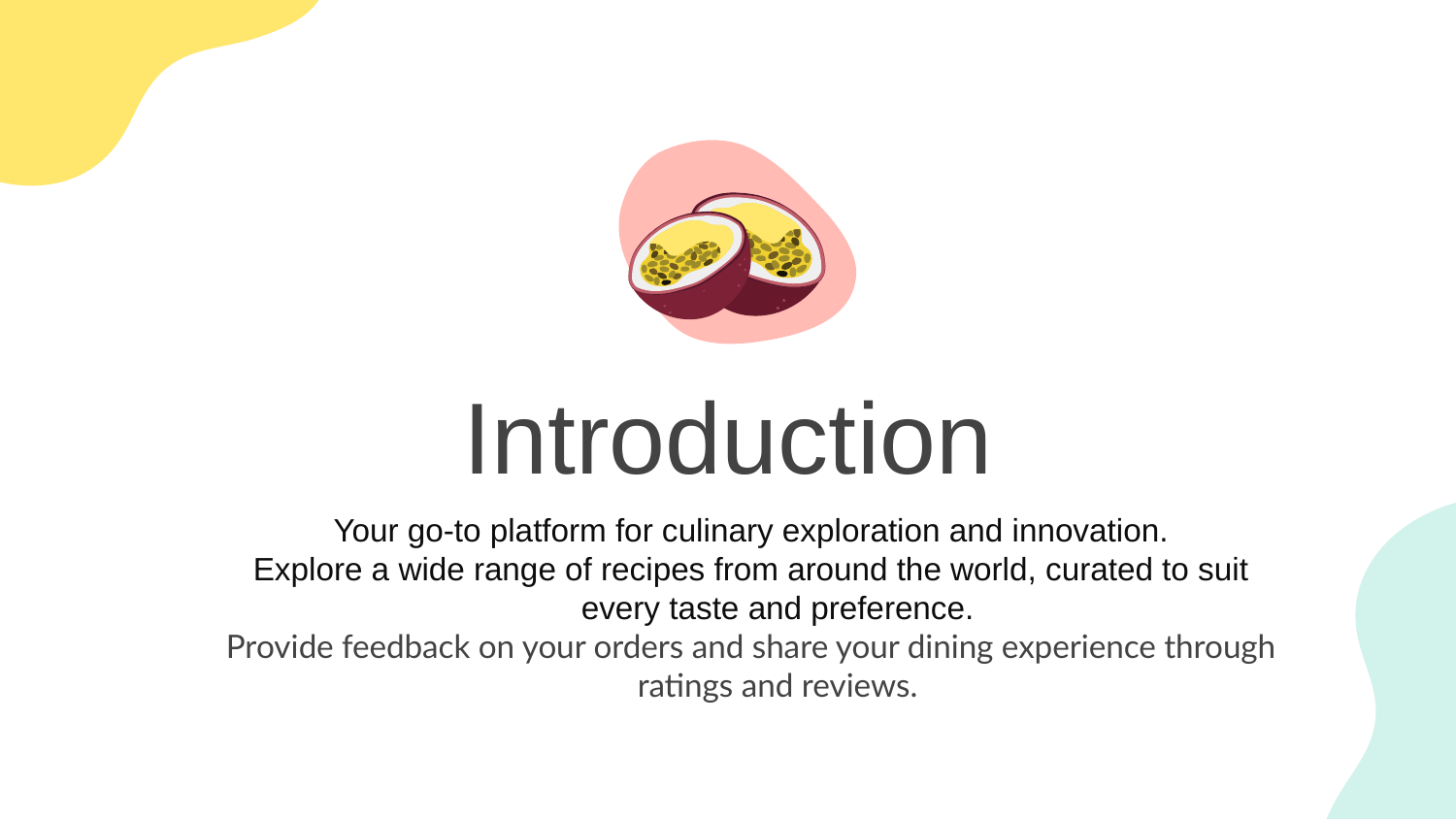

# Introduction
Your go-to platform for culinary exploration and innovation.
Explore a wide range of recipes from around the world, curated to suit every taste and preference.
Provide feedback on your orders and share your dining experience through ratings and reviews.